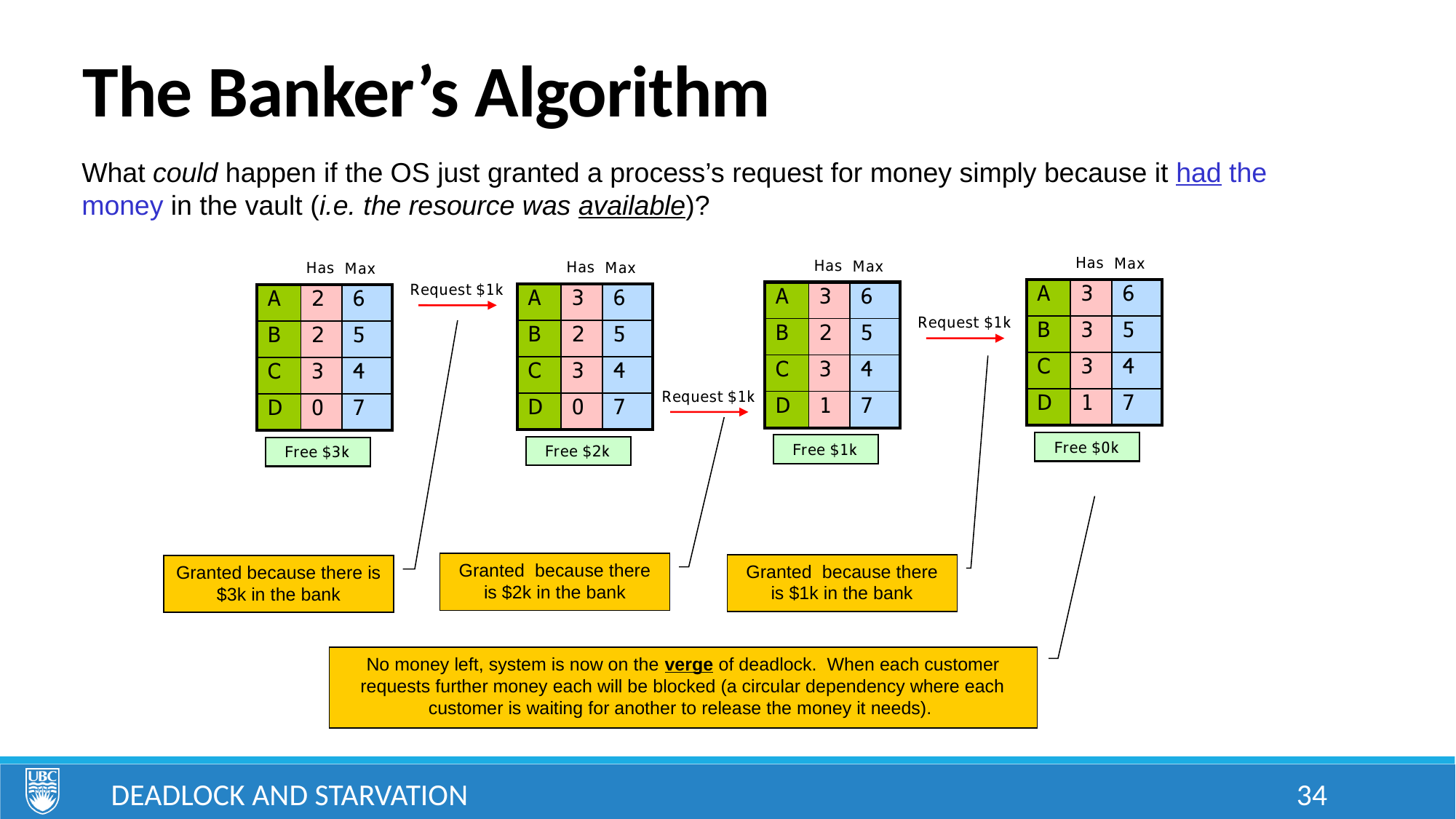

# The Banker’s Algorithm
What could happen if the OS just granted a process’s request for money simply because it had the money in the vault (i.e. the resource was available)?
Has
Max
Has
Max
Has
Max
Has
Max
Request $1k
| A | 3 | 6 |
| --- | --- | --- |
| B | 3 | 5 |
| C | 3 | 4 |
| D | 1 | 7 |
| A | 3 | 6 |
| --- | --- | --- |
| B | 2 | 5 |
| C | 3 | 4 |
| D | 1 | 7 |
| A | 3 | 6 |
| --- | --- | --- |
| B | 2 | 5 |
| C | 3 | 4 |
| D | 0 | 7 |
| A | 2 | 6 |
| --- | --- | --- |
| B | 2 | 5 |
| C | 3 | 4 |
| D | 0 | 7 |

Request $1k

Request $1k

Free $0k
Free $1k
Free $2k
Free $3k
Granted  because there is $2k in the bank
Granted  because there is $1k in the bank
Granted because there is $3k in the bank
No money left, system is now on the verge of deadlock.  When each customer requests further money each will be blocked (a circular dependency where each customer is waiting for another to release the money it needs).
Deadlock and Starvation
34